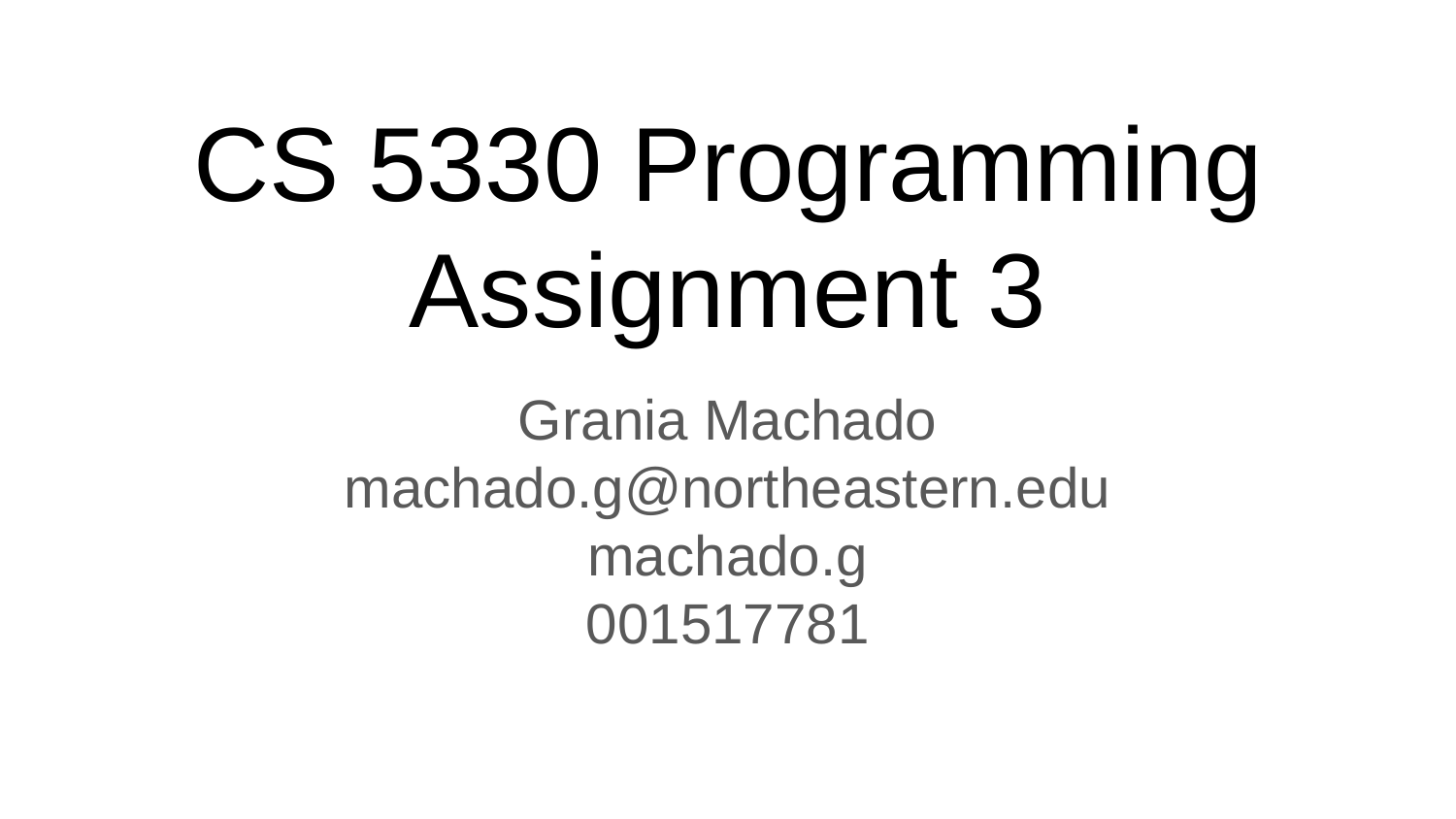

CS 5330 Programming Assignment 3
Grania Machado
machado.g@northeastern.edu
machado.g
001517781